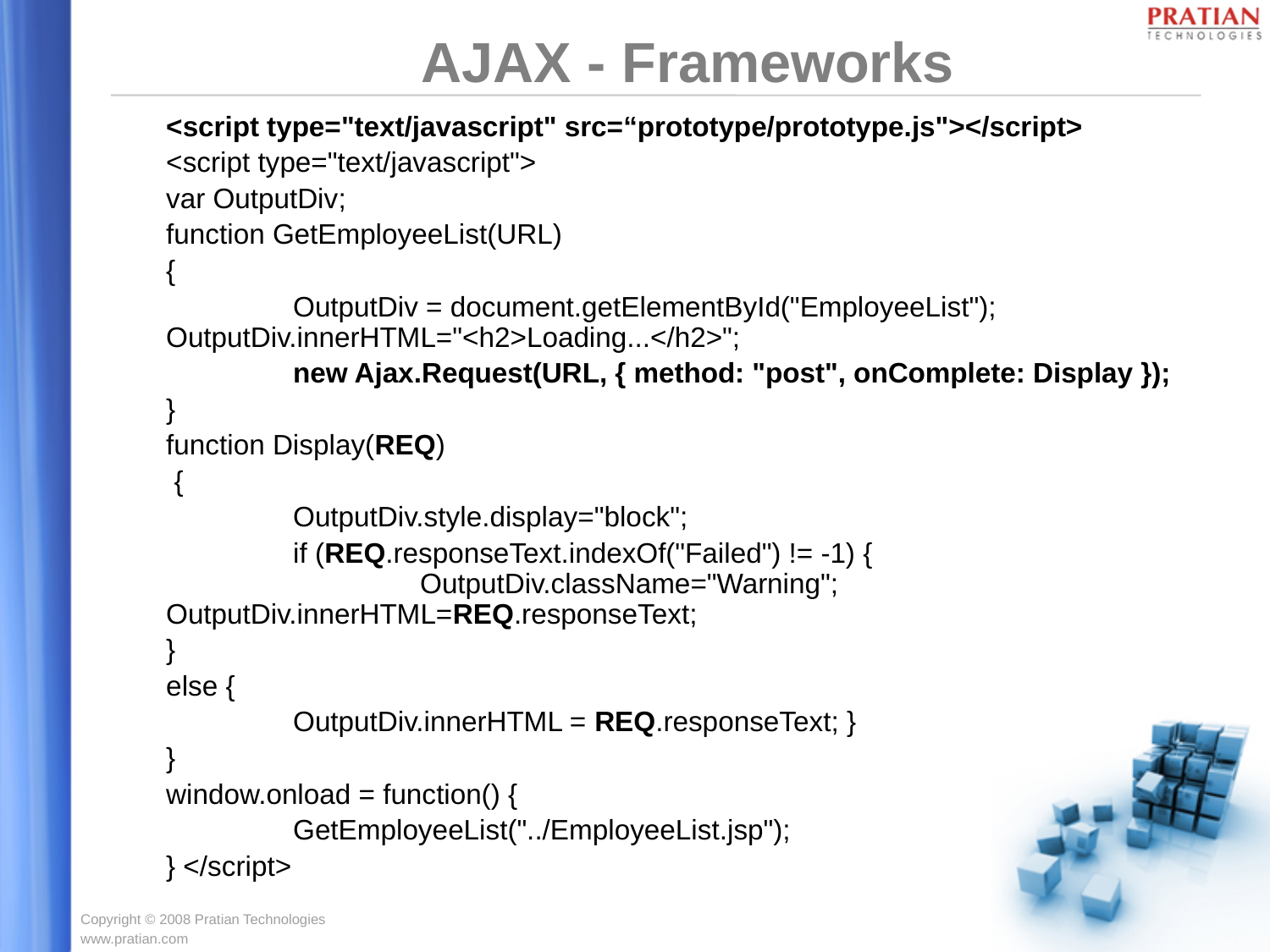

AJAX - Frameworks
	<script type="text/javascript" src=“prototype/prototype.js"></script>
	<script type="text/javascript">
	var OutputDiv;
	function GetEmployeeList(URL)
	{
		OutputDiv = document.getElementById("EmployeeList"); 	OutputDiv.innerHTML="<h2>Loading...</h2>";
		new Ajax.Request(URL, { method: "post", onComplete: Display });
	}
	function Display(REQ)
	 {
		OutputDiv.style.display="block";
		if (REQ.responseText.indexOf("Failed") != -1) { 					OutputDiv.className="Warning"; 			OutputDiv.innerHTML=REQ.responseText;
	}
	else {
		OutputDiv.innerHTML = REQ.responseText; }
	}
	window.onload = function() {
		GetEmployeeList("../EmployeeList.jsp");
	} </script>